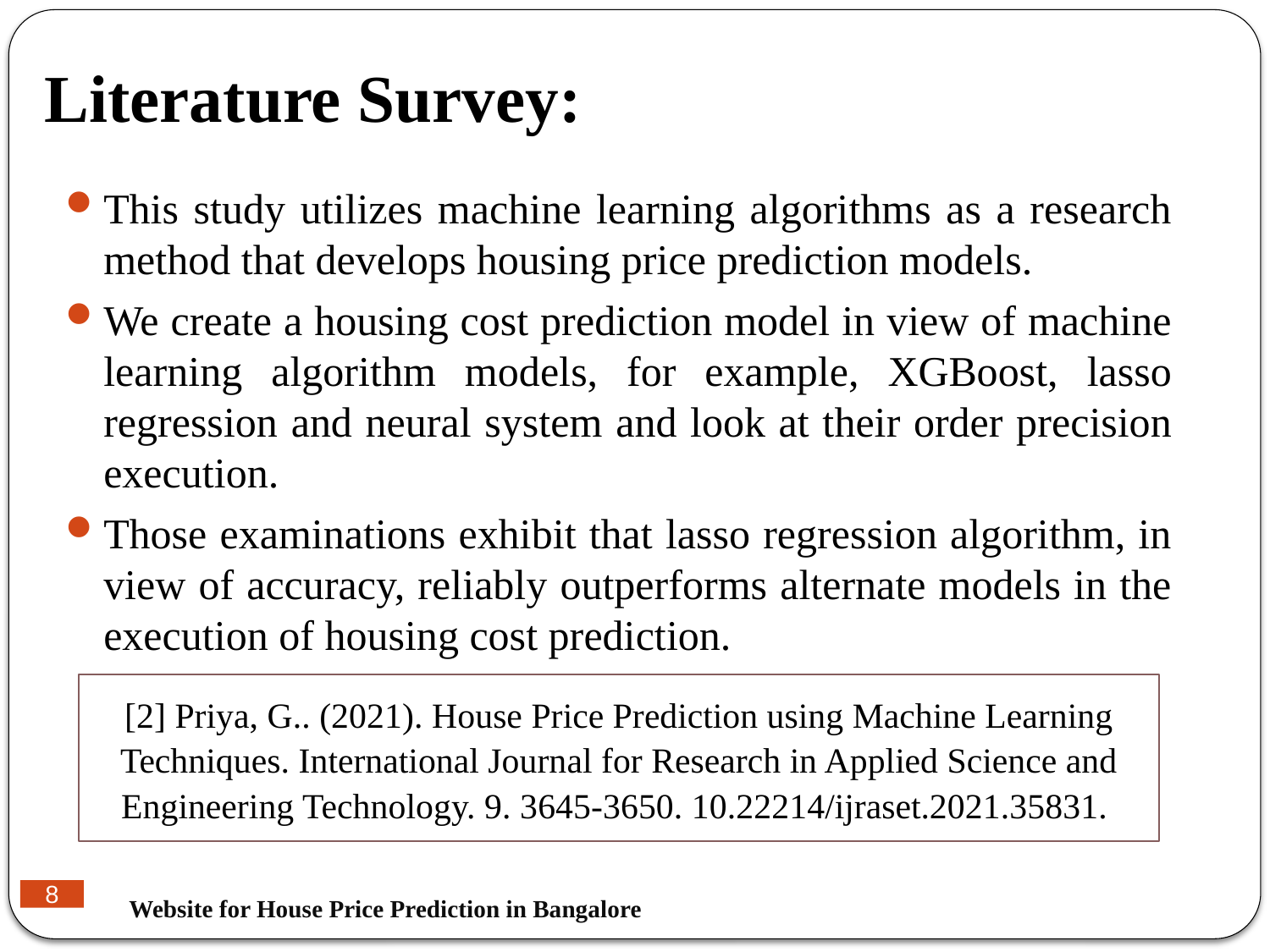

# Literature Survey:
This study utilizes machine learning algorithms as a research method that develops housing price prediction models.
We create a housing cost prediction model in view of machine learning algorithm models, for example, XGBoost, lasso regression and neural system and look at their order precision execution.
Those examinations exhibit that lasso regression algorithm, in view of accuracy, reliably outperforms alternate models in the execution of housing cost prediction.
[2] Priya, G.. (2021). House Price Prediction using Machine Learning Techniques. International Journal for Research in Applied Science and Engineering Technology. 9. 3645-3650. 10.22214/ijraset.2021.35831.
Website for House Price Prediction in Bangalore
8